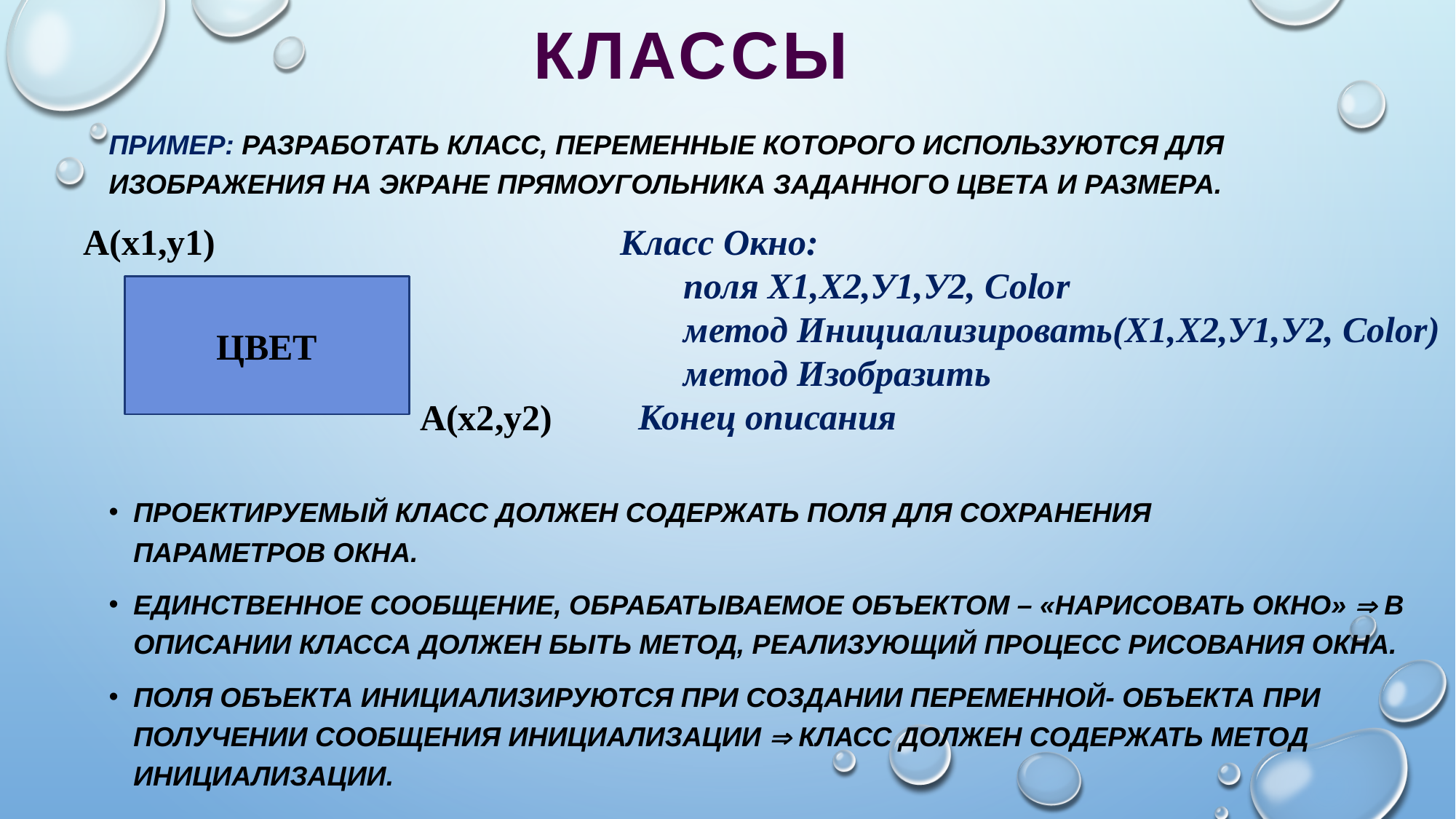

# КЛАССЫ
Пример: разработать класс, переменные которого используются для изображения на экране прямоугольника заданного цвета и размера.

Проектируемый класс должен содержать поля для сохранения                                   параметров окна.
Единственное сообщение, обрабатываемое объектом – «нарисовать окно» ⇒ в описании класса должен быть метод, реализующий процесс рисования окна.
Поля объекта инициализируются при создании переменной- объекта при получении сообщения инициализации ⇒ класс должен содержать метод инициализации.

А(х1,у1)
Класс Окно:
       поля Х1,Х2,У1,У2, Color
       метод Инициализировать(Х1,Х2,У1,У2, Color)
       метод Изобразить
  Конец описания
ЦВЕТ
А(х2,у2)